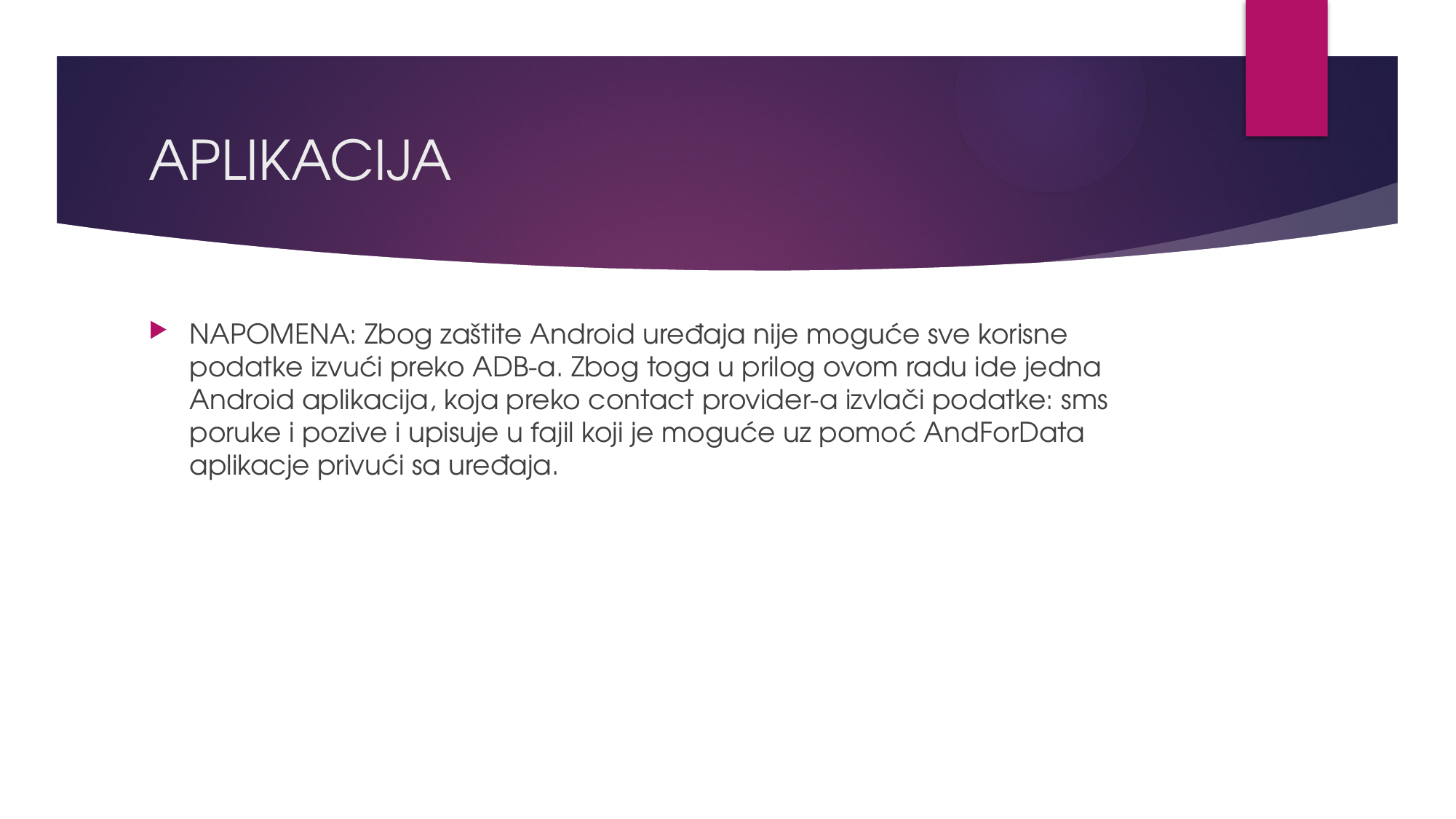

# APLIKACIJA
NAPOMENA: Zbog zaštite Android uređaja nije moguće sve korisne podatke izvući preko ADB-a. Zbog toga u prilog ovom radu ide jedna Android aplikacija, koja preko contact provider-a izvlači podatke: sms poruke i pozive i upisuje u fajil koji je moguće uz pomoć AndForData aplikacje privući sa uređaja.